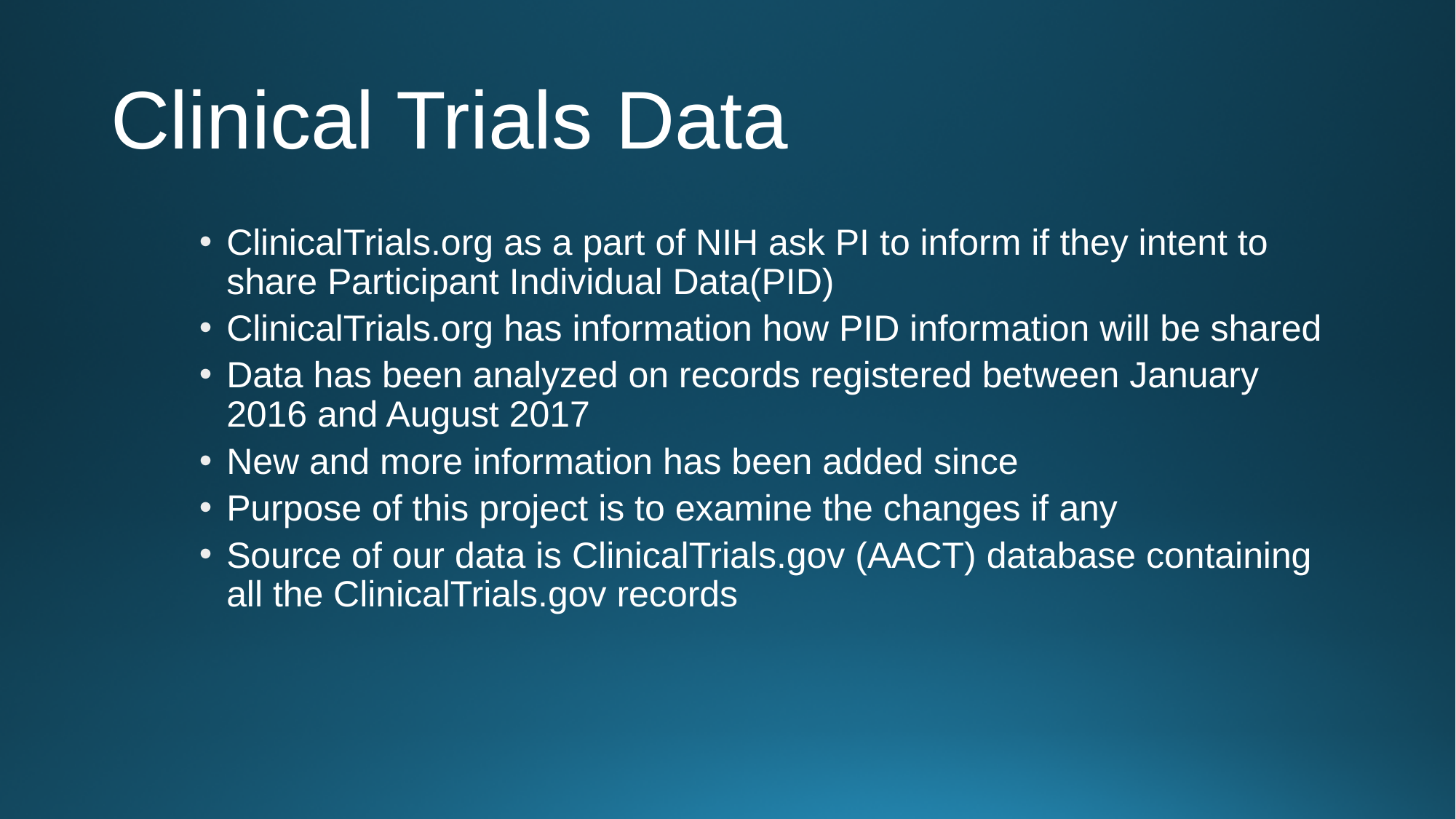

# Clinical Trials Data
ClinicalTrials.org as a part of NIH ask PI to inform if they intent to share Participant Individual Data(PID)
ClinicalTrials.org has information how PID information will be shared
Data has been analyzed on records registered between January 2016 and August 2017
New and more information has been added since
Purpose of this project is to examine the changes if any
Source of our data is ClinicalTrials.gov (AACT) database containing all the ClinicalTrials.gov records